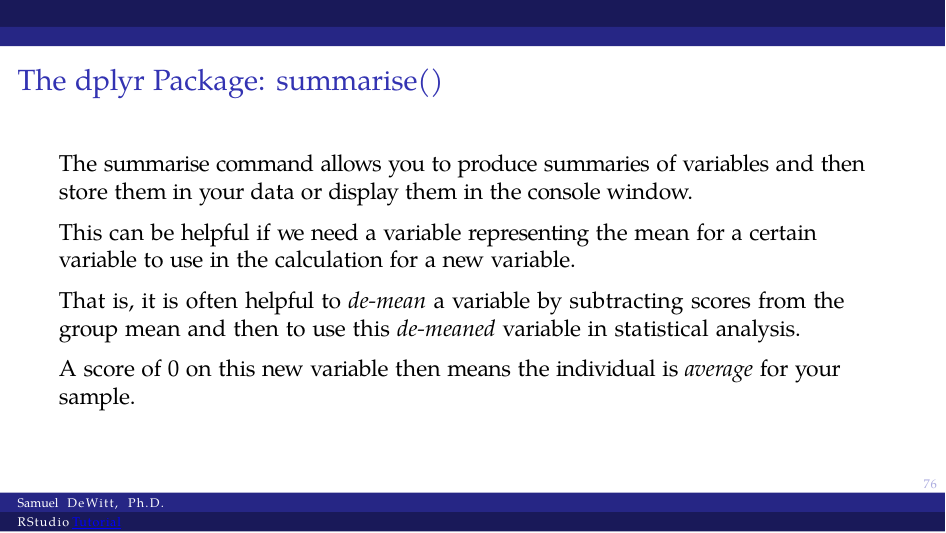

# The dplyr Package: summarise()
The summarise command allows you to produce summaries of variables and then store them in your data or display them in the console window.
This can be helpful if we need a variable representing the mean for a certain variable to use in the calculation for a new variable.
That is, it is often helpful to de-mean a variable by subtracting scores from the group mean and then to use this de-meaned variable in statistical analysis.
A score of 0 on this new variable then means the individual is average for your sample.
76
Samuel DeWitt, Ph.D. RStudio Tutorial